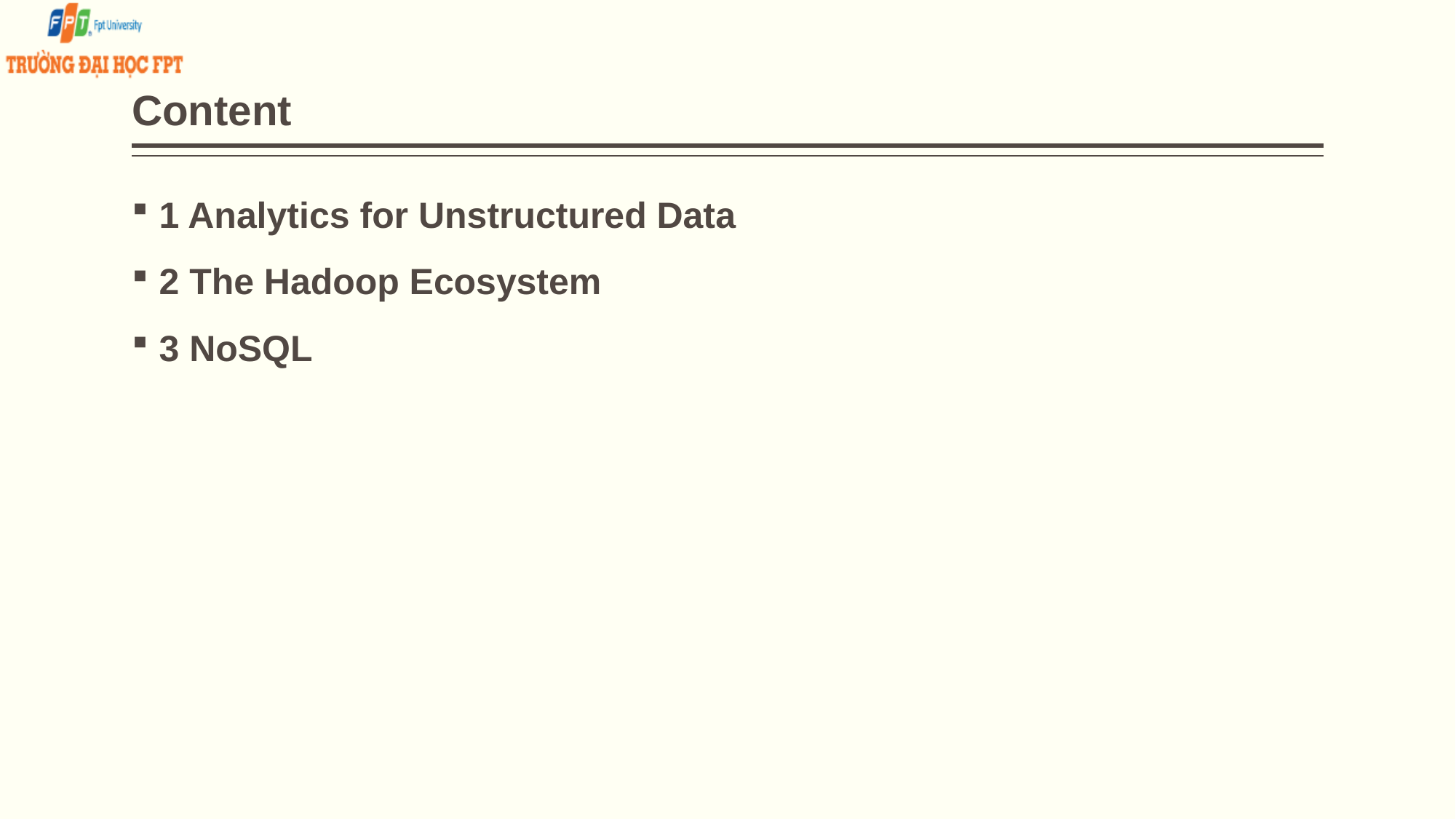

# Content
1 Analytics for Unstructured Data
2 The Hadoop Ecosystem
3 NoSQL